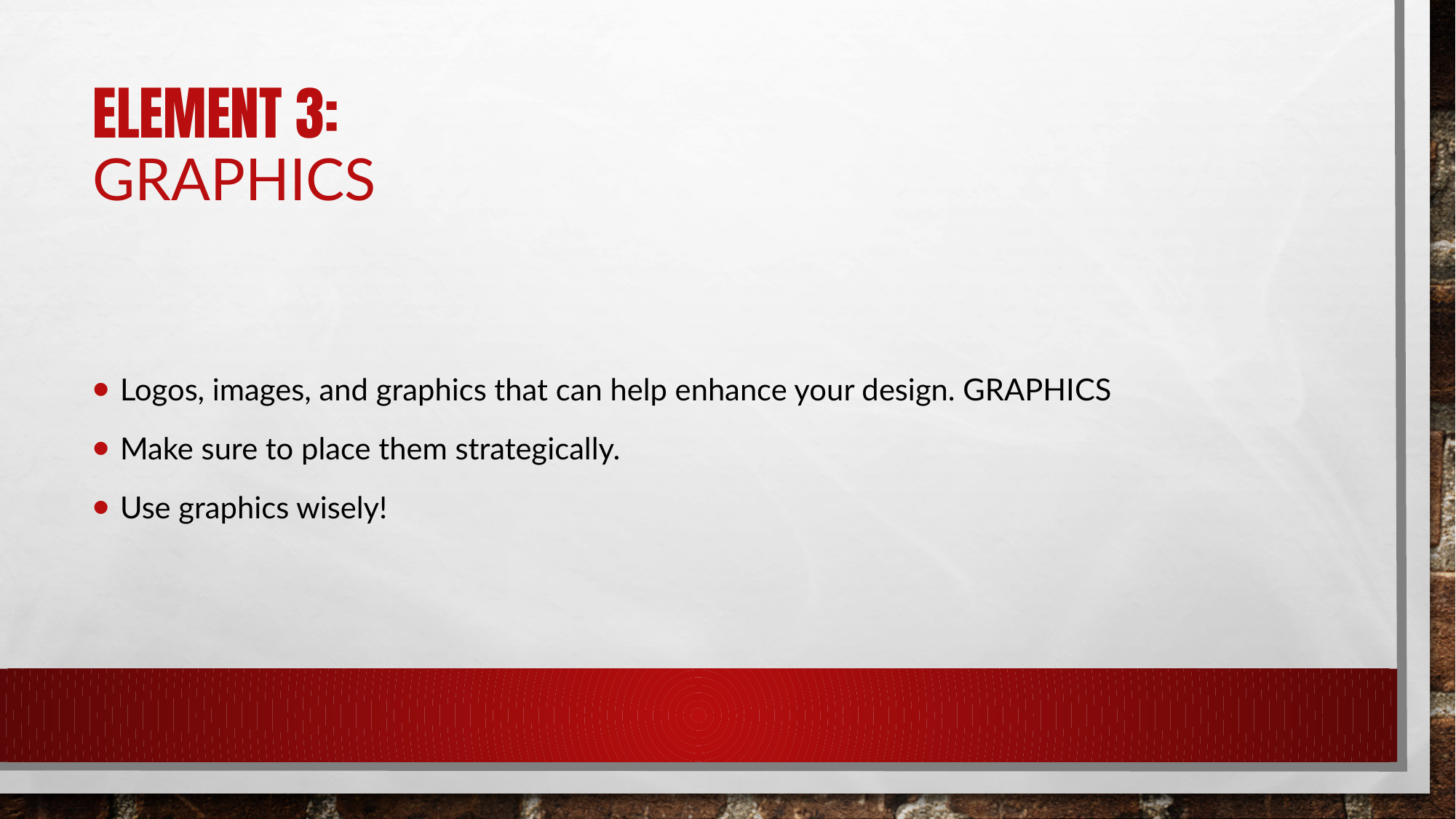

# ELEMENT 3: graphics
Logos, images, and graphics that can help enhance your design. GRAPHICS
Make sure to place them strategically.
Use graphics wisely!